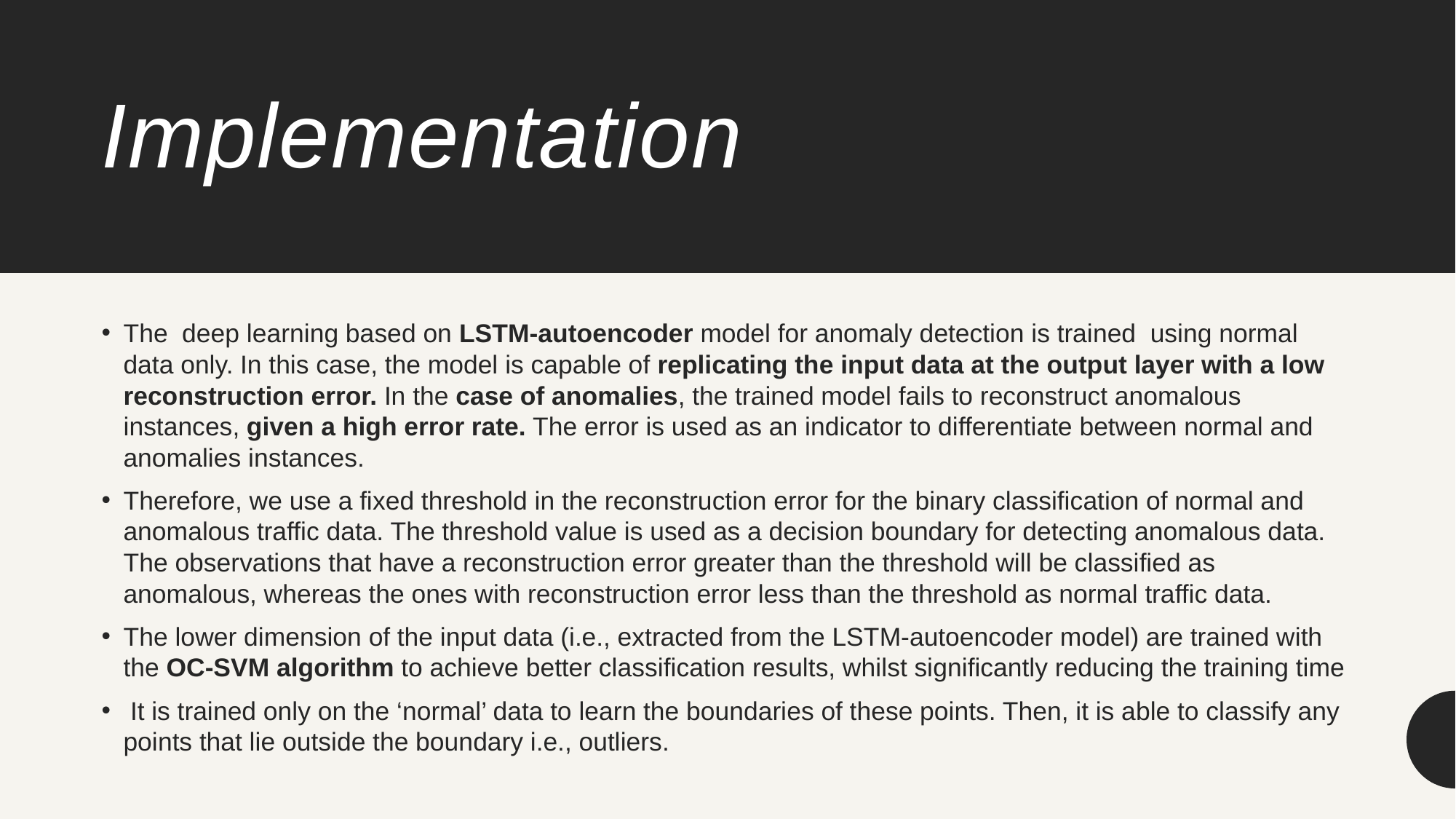

# Implementation
The  deep learning based on LSTM-autoencoder model for anomaly detection is trained  using normal data only. In this case, the model is capable of replicating the input data at the output layer with a low reconstruction error. In the case of anomalies, the trained model fails to reconstruct anomalous instances, given a high error rate. The error is used as an indicator to differentiate between normal and anomalies instances.
Therefore, we use a fixed threshold in the reconstruction error for the binary classification of normal and anomalous traffic data. The threshold value is used as a decision boundary for detecting anomalous data. The observations that have a reconstruction error greater than the threshold will be classified as anomalous, whereas the ones with reconstruction error less than the threshold as normal traffic data.
The lower dimension of the input data (i.e., extracted from the LSTM-autoencoder model) are trained with the OC-SVM algorithm to achieve better classification results, whilst significantly reducing the training time
 It is trained only on the ‘normal’ data to learn the boundaries of these points. Then, it is able to classify any points that lie outside the boundary i.e., outliers.